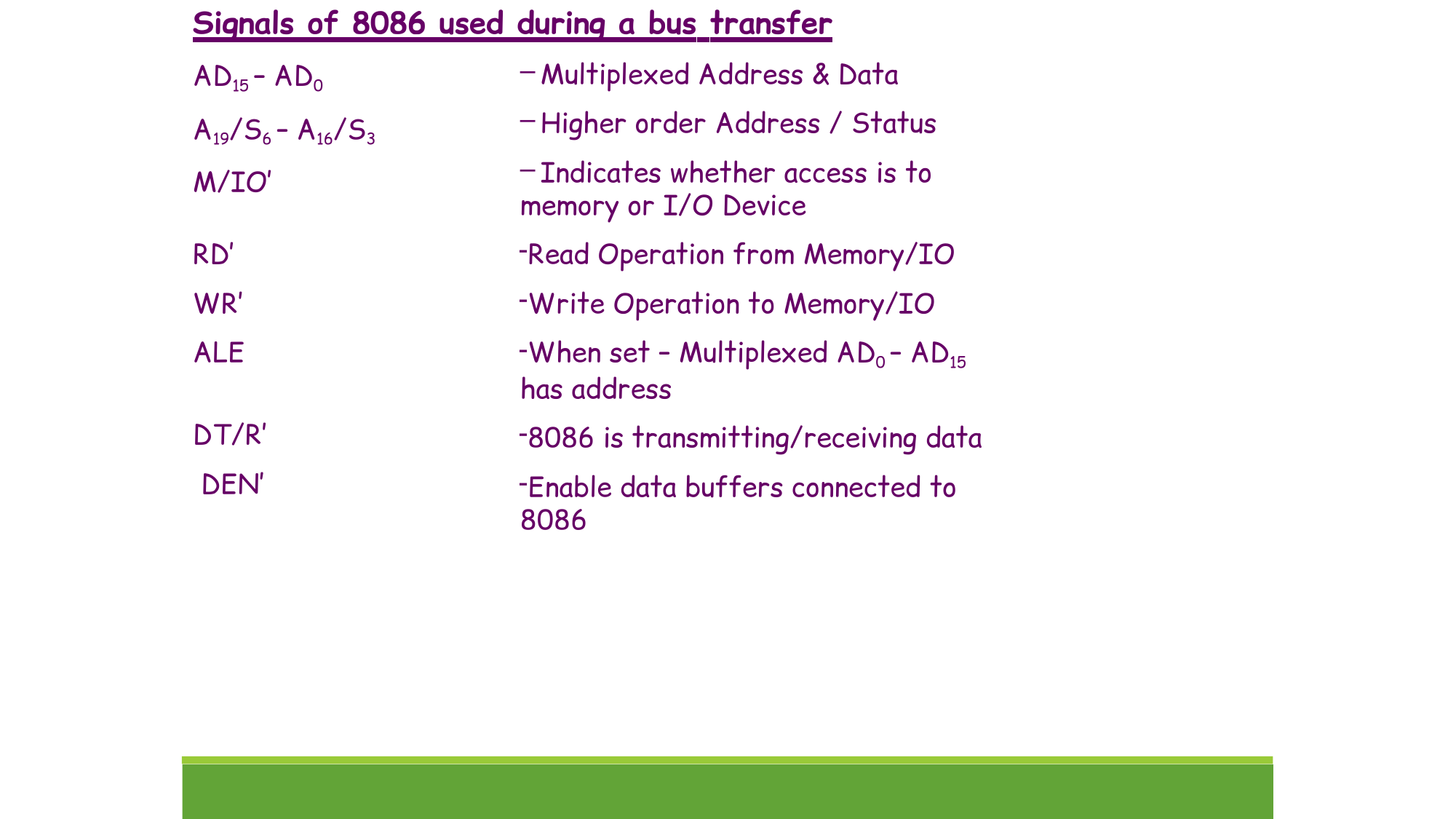

# Signals of 8086 used during a bus transfer
AD15 – AD0  A19/S6 – A16/S3  M/IO’
Multiplexed Address & Data
Higher order Address / Status
Indicates whether access is to
memory or I/O Device
Read Operation from Memory/IO
Write Operation to Memory/IO
When set – Multiplexed AD0 – AD15
has address
8086 is transmitting/receiving data
Enable data buffers connected to  8086
RD’
WR’
ALE
DT/R’  DEN’